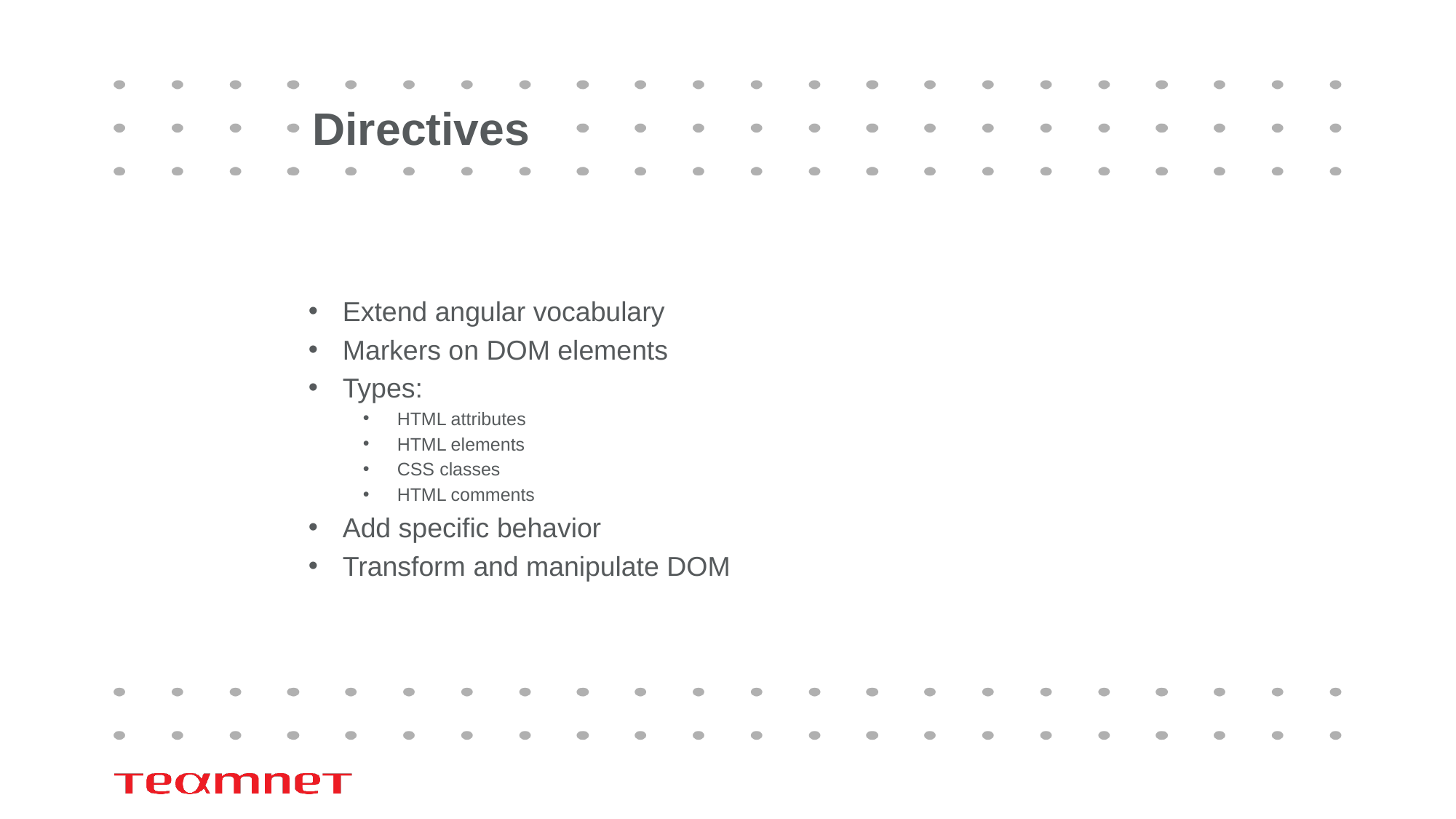

# Directives
Extend angular vocabulary
Markers on DOM elements
Types:
HTML attributes
HTML elements
CSS classes
HTML comments
Add specific behavior
Transform and manipulate DOM